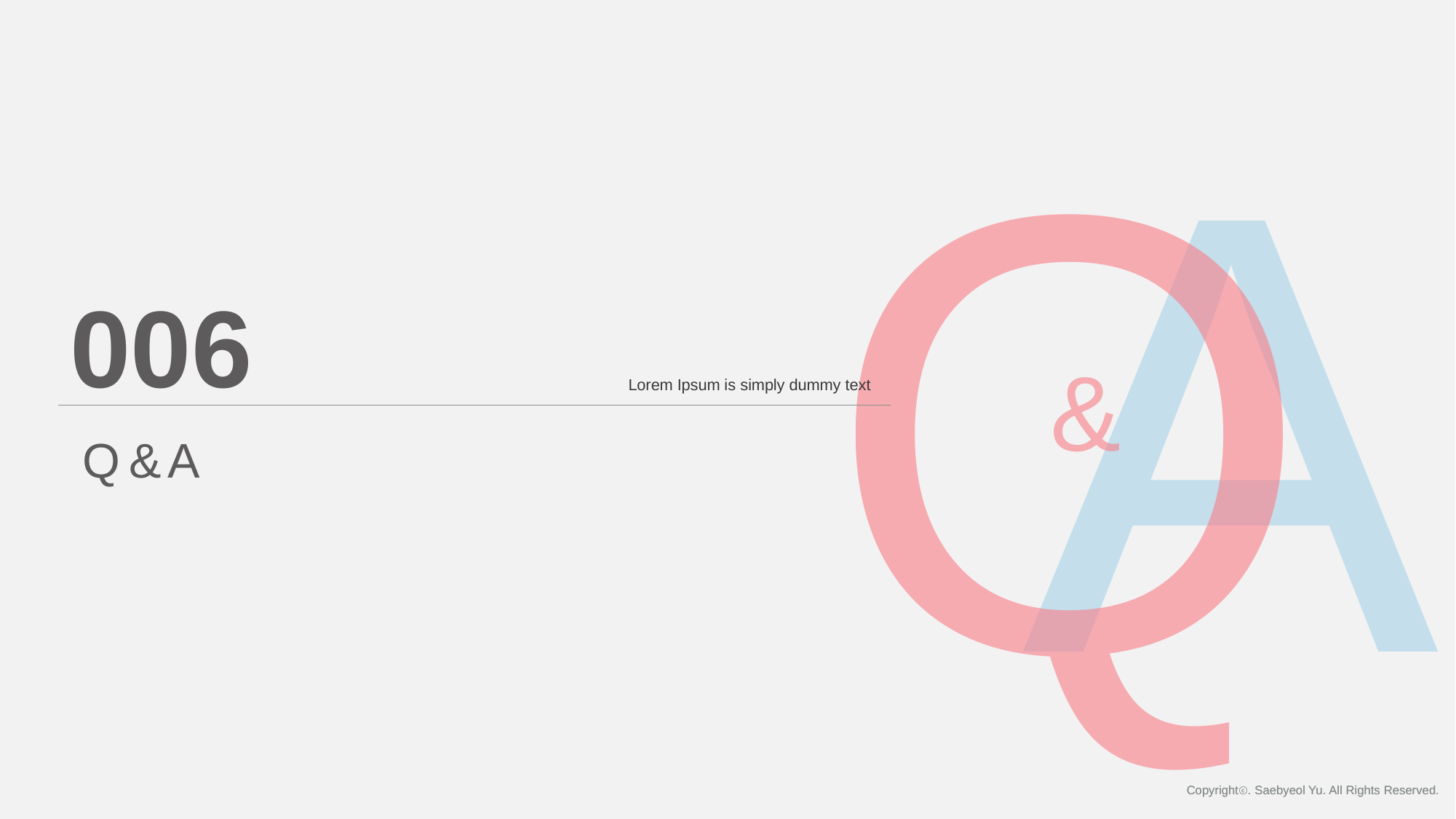

Q
A

006
&
Lorem Ipsum is simply dummy text
Q & A
Copyrightⓒ. Saebyeol Yu. All Rights Reserved.